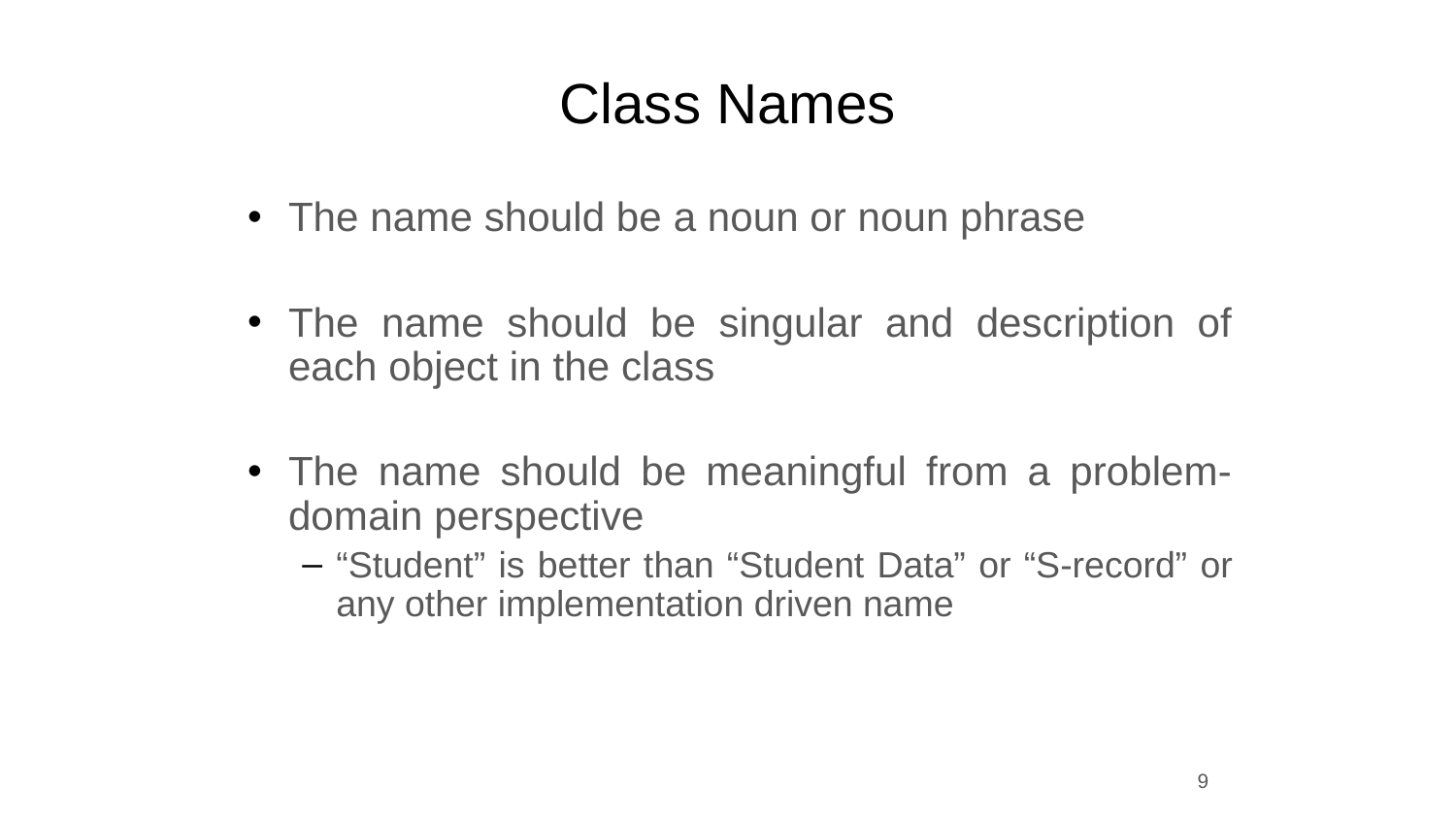

# Class Names
The name should be a noun or noun phrase

The name should be singular and description of each object in the class

The name should be meaningful from a problem-domain perspective
“Student” is better than “Student Data” or “S-record” or any other implementation driven name

9